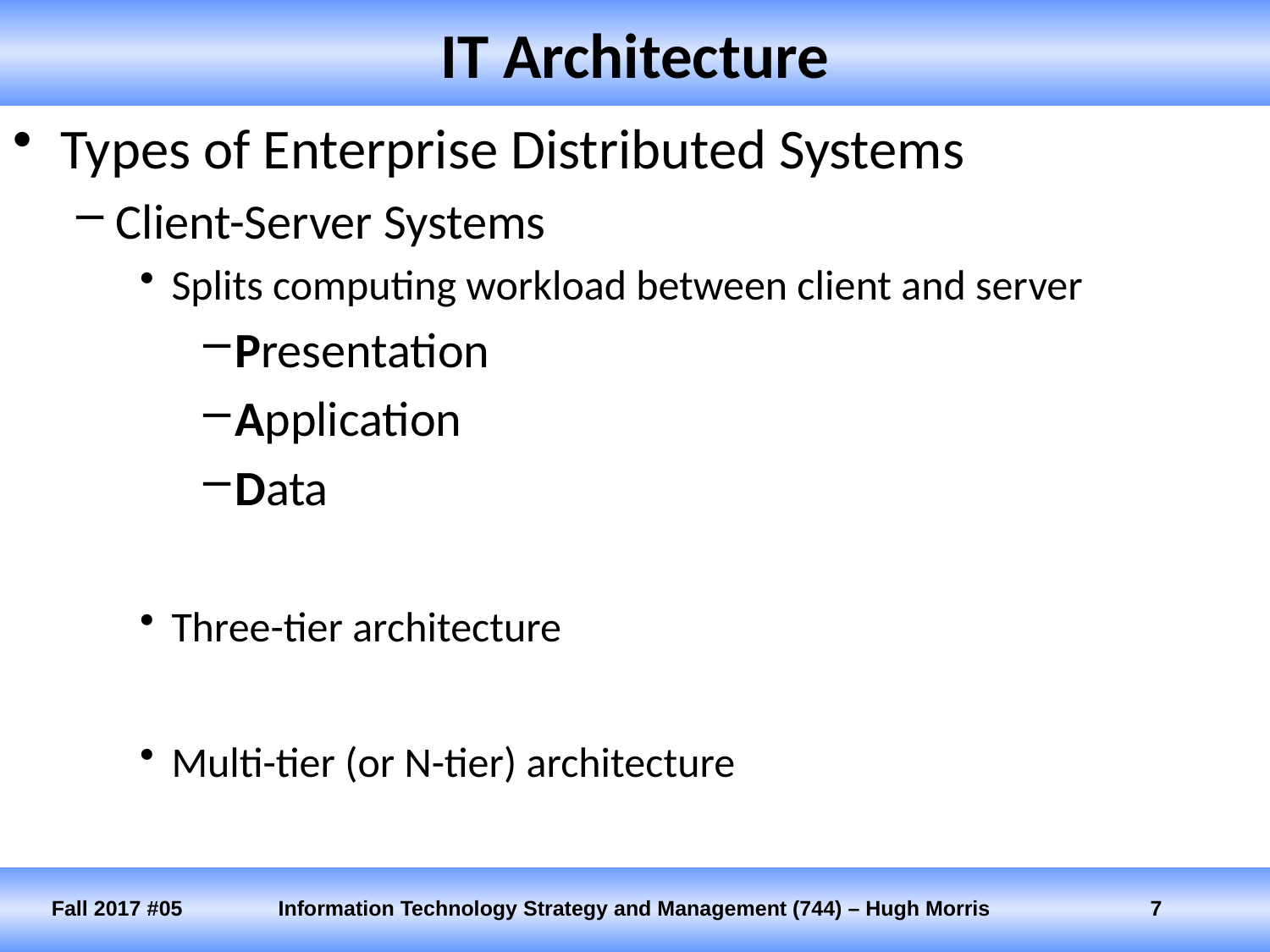

# IT Architecture
Types of Enterprise Distributed Systems
Client-Server Systems
Splits computing workload between client and server
Presentation
Application
Data

Three-tier architecture

Multi-tier (or N-tier) architecture
Fall 2017 #05
Information Technology Strategy and Management (744) – Hugh Morris
7